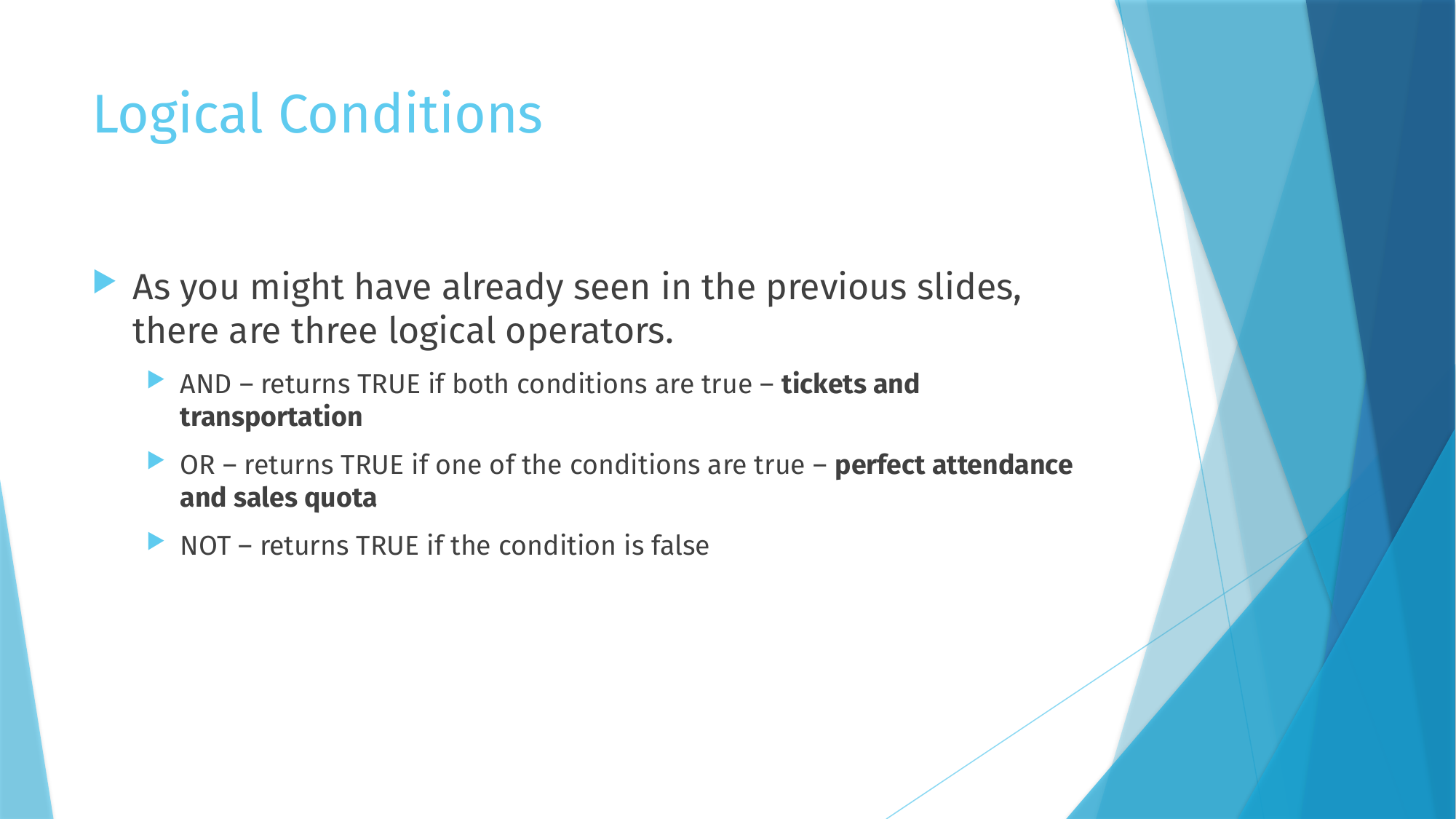

# Logical Conditions
As you might have already seen in the previous slides, there are three logical operators.
AND – returns TRUE if both conditions are true – tickets and transportation
OR – returns TRUE if one of the conditions are true – perfect attendance and sales quota
NOT – returns TRUE if the condition is false